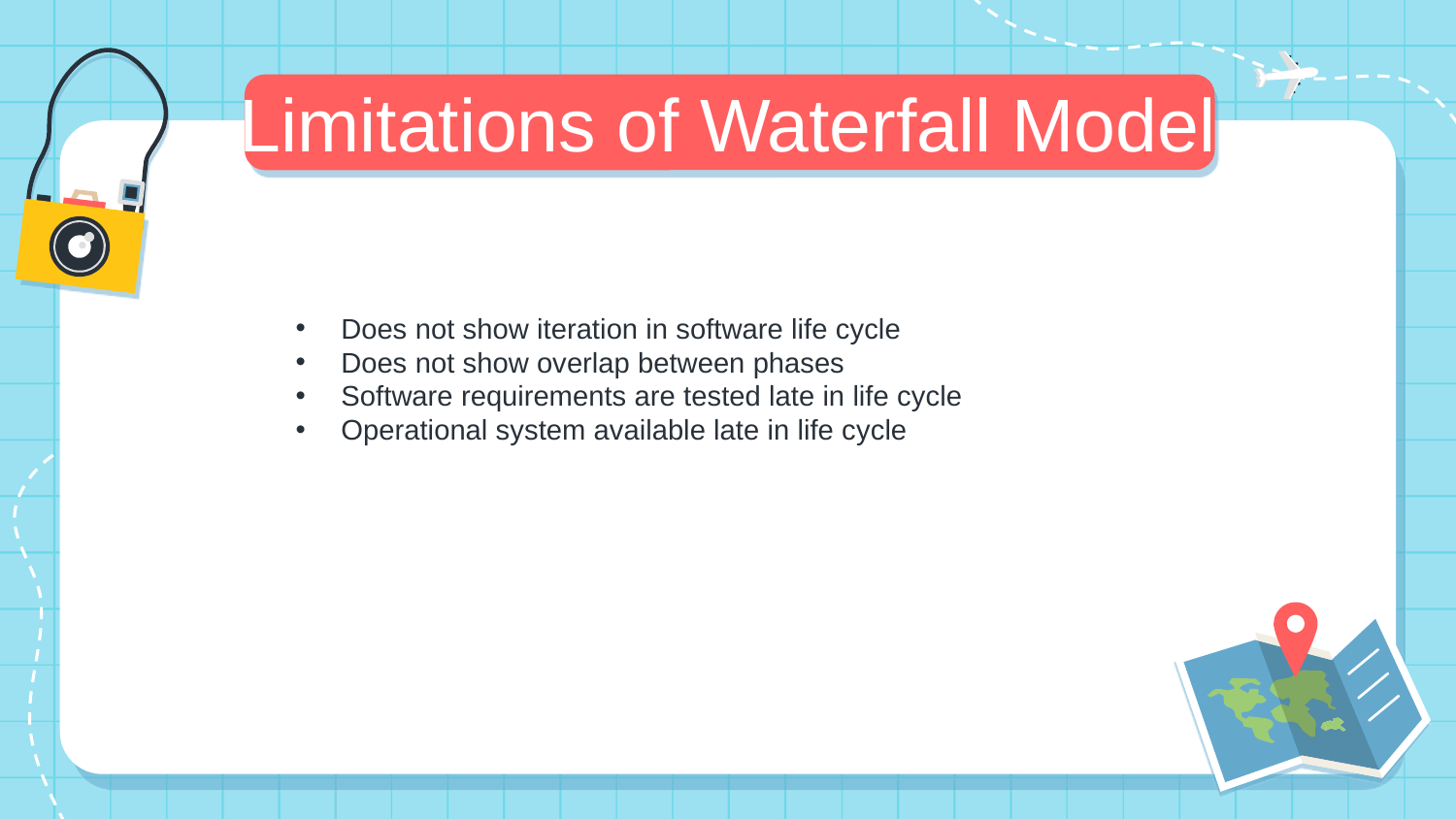

# Limitations of Waterfall Model
Does not show iteration in software life cycle
Does not show overlap between phases
Software requirements are tested late in life cycle
Operational system available late in life cycle

SOFTWARE TESTING